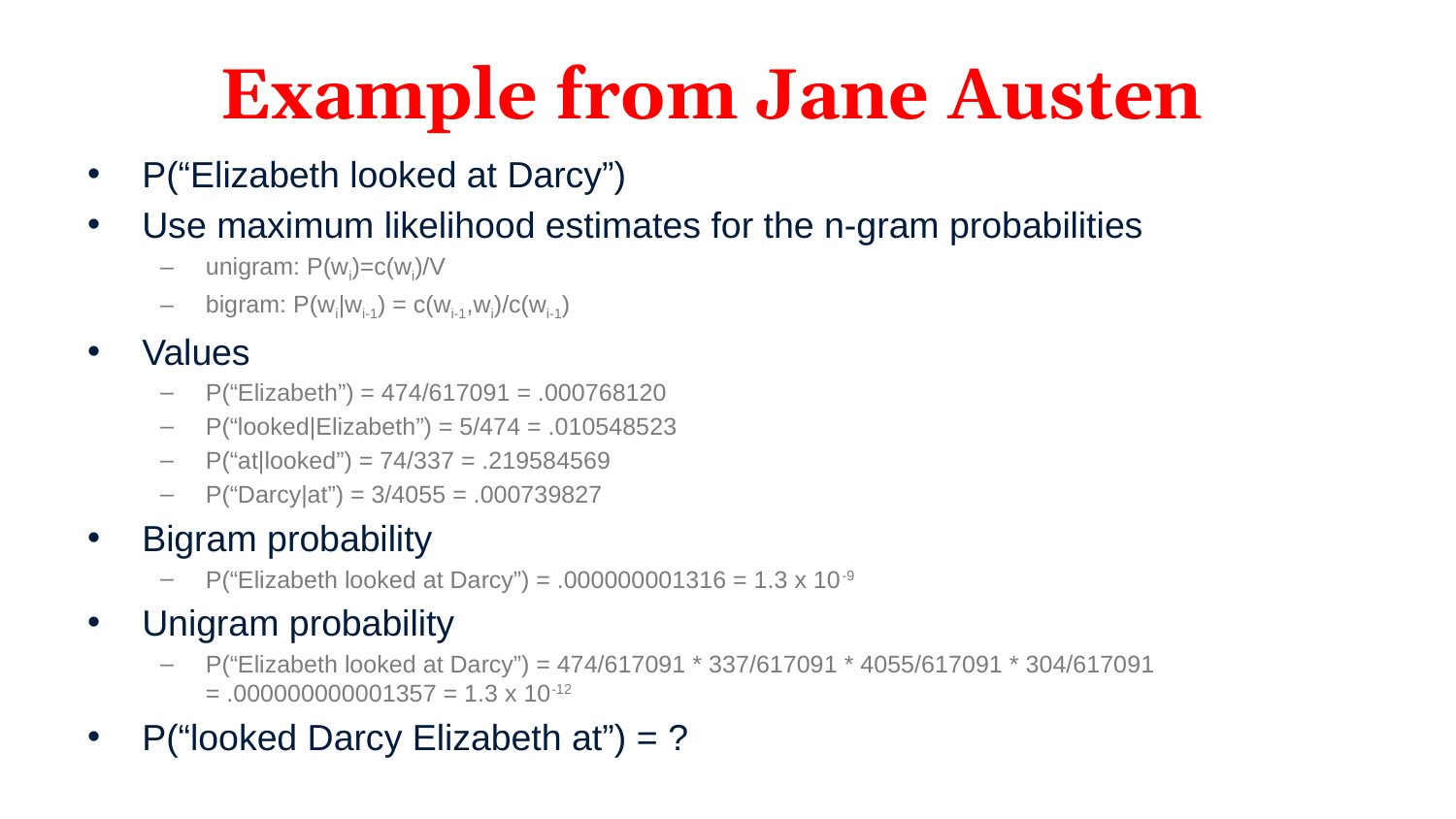

# Example from Jane Austen
P(“Elizabeth looked at Darcy”)
Use maximum likelihood estimates for the n-gram probabilities
unigram: P(wi)=c(wi)/V
bigram: P(wi|wi-1) = c(wi-1,wi)/c(wi-1)
Values
P(“Elizabeth”) = 474/617091 = .000768120
P(“looked|Elizabeth”) = 5/474 = .010548523
P(“at|looked”) = 74/337 = .219584569
P(“Darcy|at”) = 3/4055 = .000739827
Bigram probability
P(“Elizabeth looked at Darcy”) = .000000001316 = 1.3 x 10-9
Unigram probability
P(“Elizabeth looked at Darcy”) = 474/617091 * 337/617091 * 4055/617091 * 304/617091 = .000000000001357 = 1.3 x 10-12
P(“looked Darcy Elizabeth at”) = ?